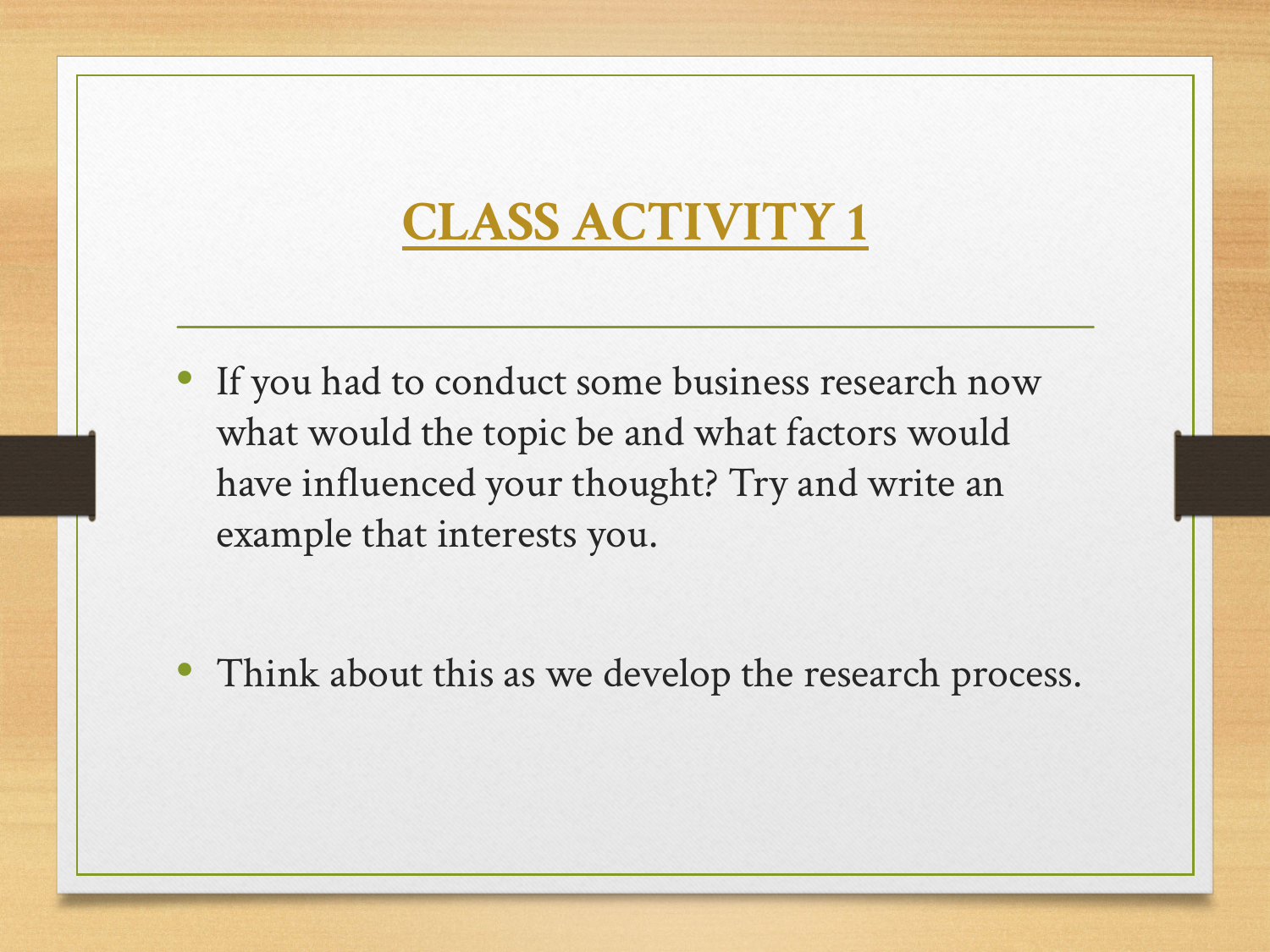

# CLASS ACTIVITY 1
If you had to conduct some business research now what would the topic be and what factors would have influenced your thought? Try and write an example that interests you.

Think about this as we develop the research process.